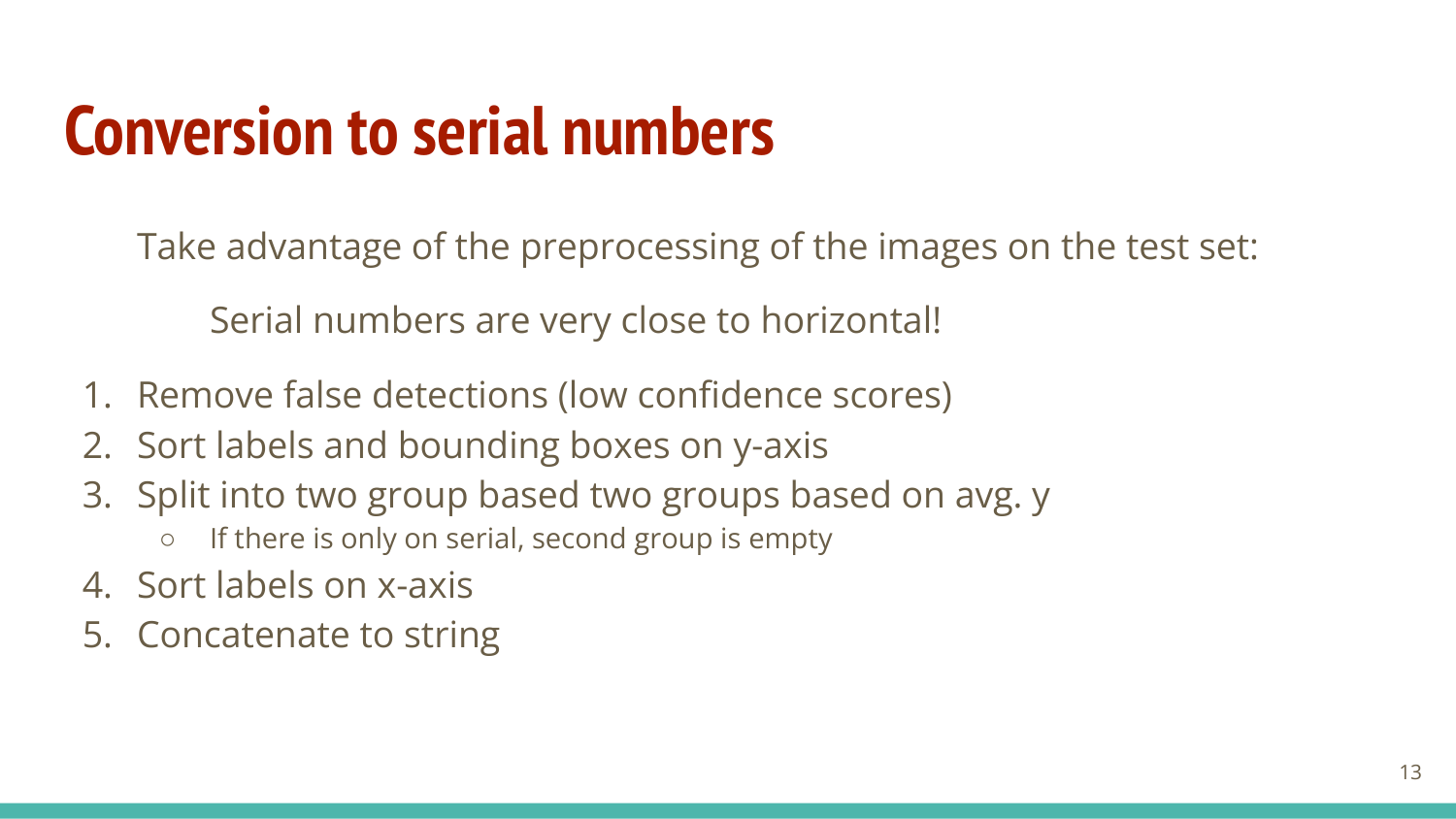

# Conversion to serial numbers
Take advantage of the preprocessing of the images on the test set:
Serial numbers are very close to horizontal!
Remove false detections (low confidence scores)
Sort labels and bounding boxes on y-axis
Split into two group based two groups based on avg. y
If there is only on serial, second group is empty
Sort labels on x-axis
Concatenate to string
13